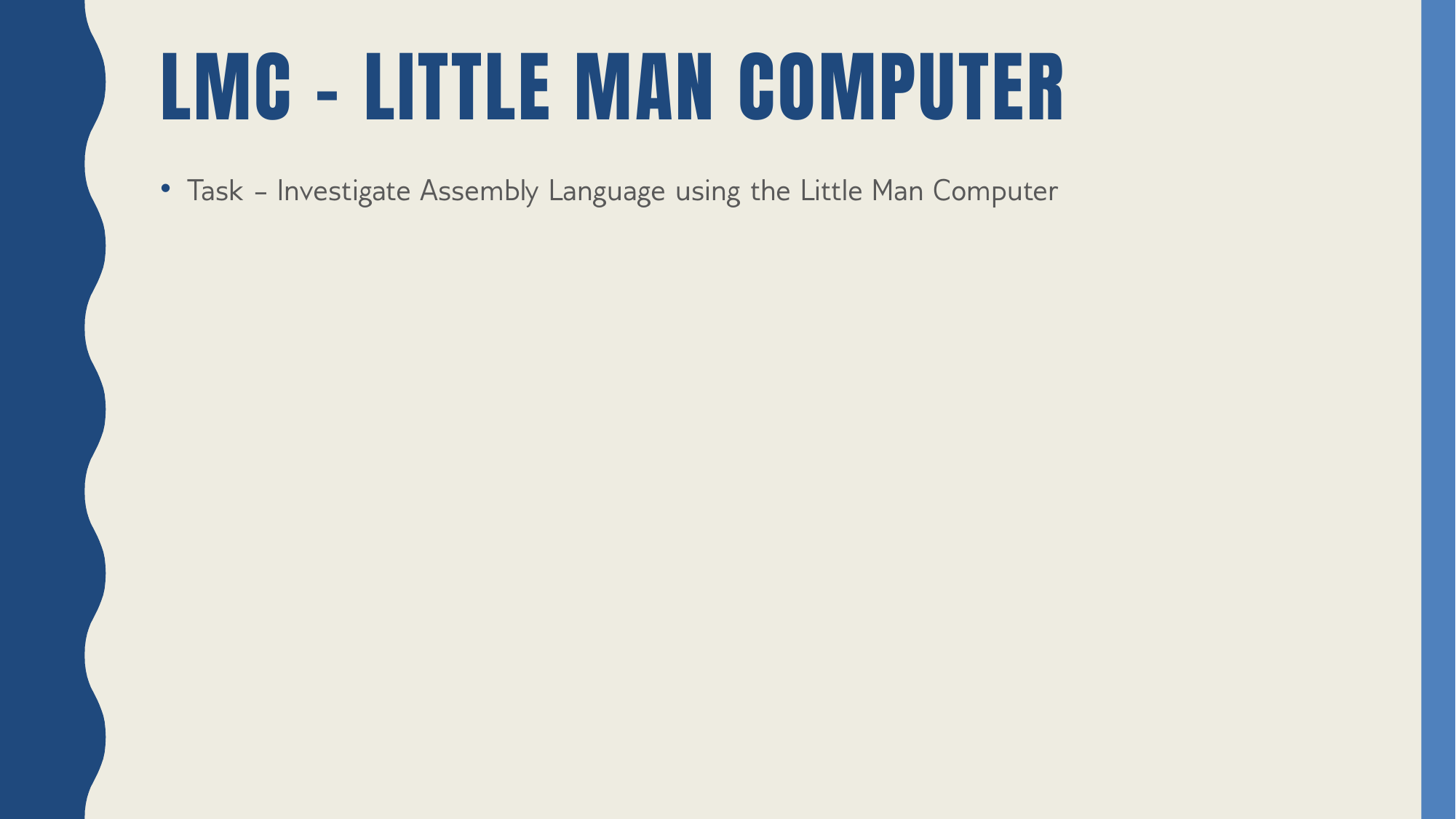

# LMC – Little Man Computer
Task – Investigate Assembly Language using the Little Man Computer